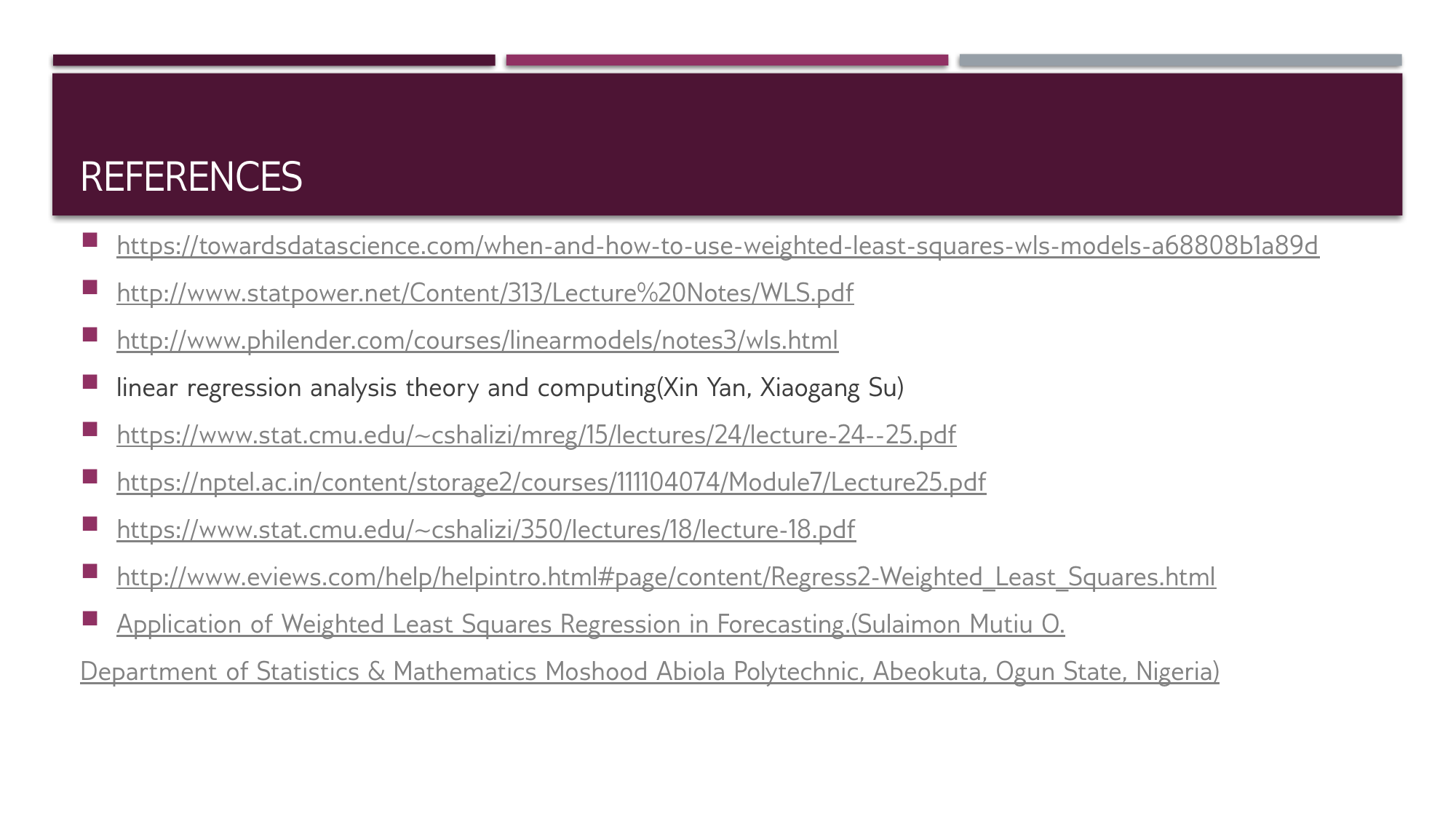

# References
https://towardsdatascience.com/when-and-how-to-use-weighted-least-squares-wls-models-a68808b1a89d
http://www.statpower.net/Content/313/Lecture%20Notes/WLS.pdf
http://www.philender.com/courses/linearmodels/notes3/wls.html
linear regression analysis theory and computing(Xin Yan, Xiaogang Su)
https://www.stat.cmu.edu/~cshalizi/mreg/15/lectures/24/lecture-24--25.pdf
https://nptel.ac.in/content/storage2/courses/111104074/Module7/Lecture25.pdf
https://www.stat.cmu.edu/~cshalizi/350/lectures/18/lecture-18.pdf
http://www.eviews.com/help/helpintro.html#page/content/Regress2-Weighted_Least_Squares.html
Application of Weighted Least Squares Regression in Forecasting.(Sulaimon Mutiu O.
Department of Statistics & Mathematics Moshood Abiola Polytechnic, Abeokuta, Ogun State, Nigeria)